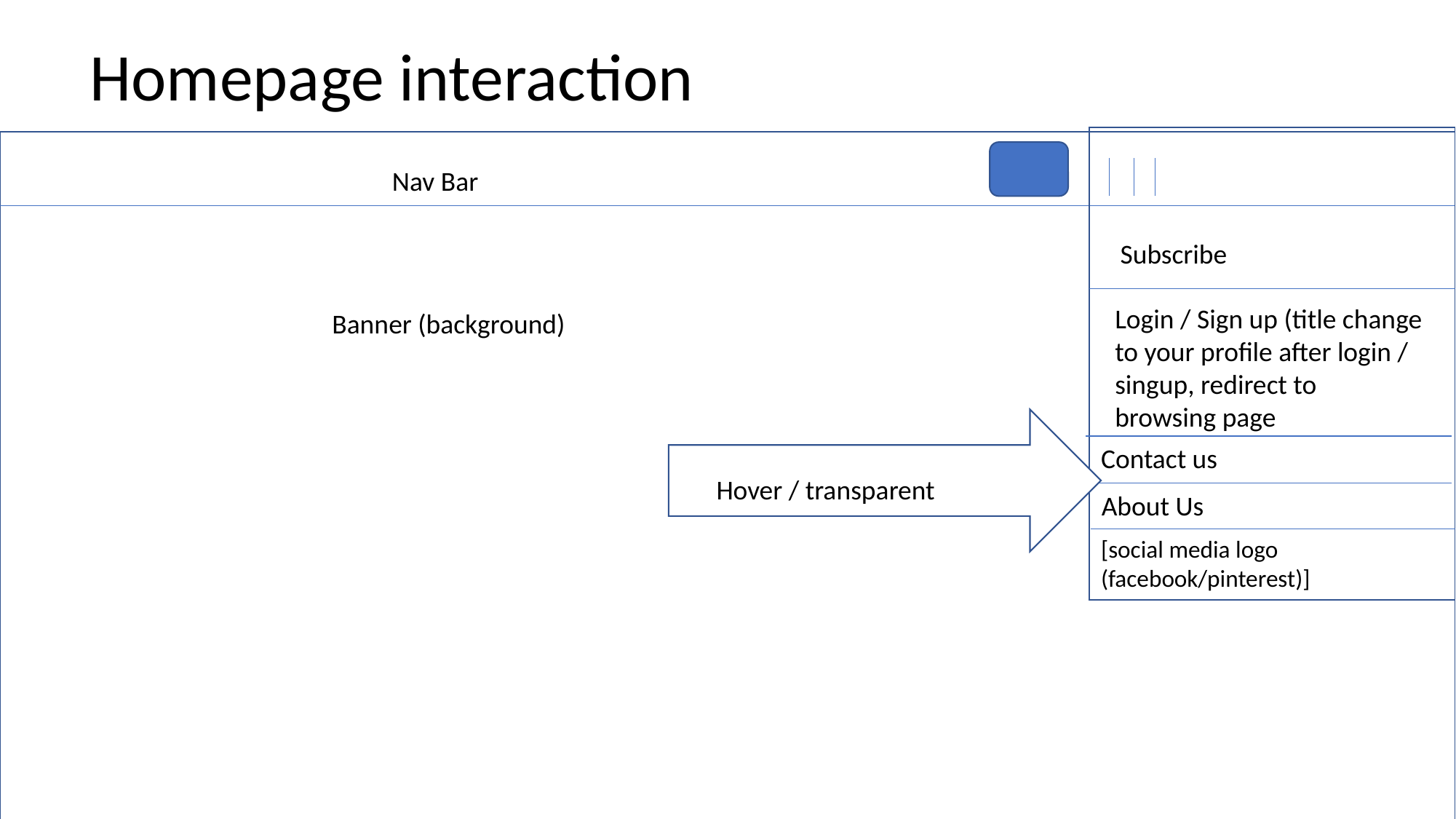

# Homepage interaction

Nav Bar
Subscribe
Login / Sign up (title change to your profile after login / singup, redirect to browsing page
Banner (background)

Contact us
Hover / transparent
About Us
[social media logo (facebook/pinterest)]